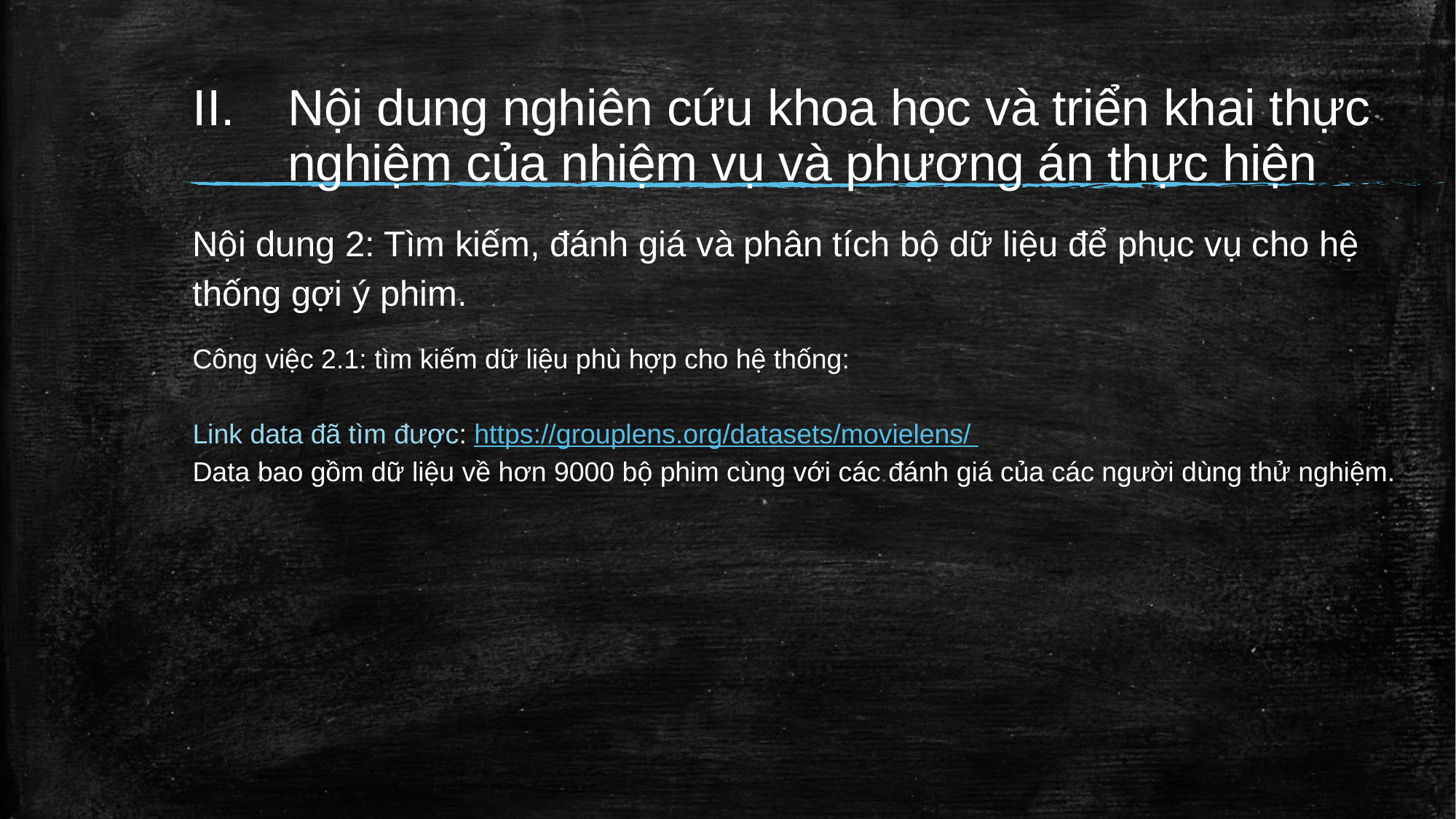

# Nội dung nghiên cứu khoa học và triển khai thực nghiệm của nhiệm vụ và phương án thực hiện
Nội dung 2: Tìm kiếm, đánh giá và phân tích bộ dữ liệu để phục vụ cho hệ thống gợi ý phim.

Công việc 2.1: tìm kiếm dữ liệu phù hợp cho hệ thống:

Link data đã tìm được: https://grouplens.org/datasets/movielens/
Data bao gồm dữ liệu về hơn 9000 bộ phim cùng với các đánh giá của các người dùng thử nghiệm.